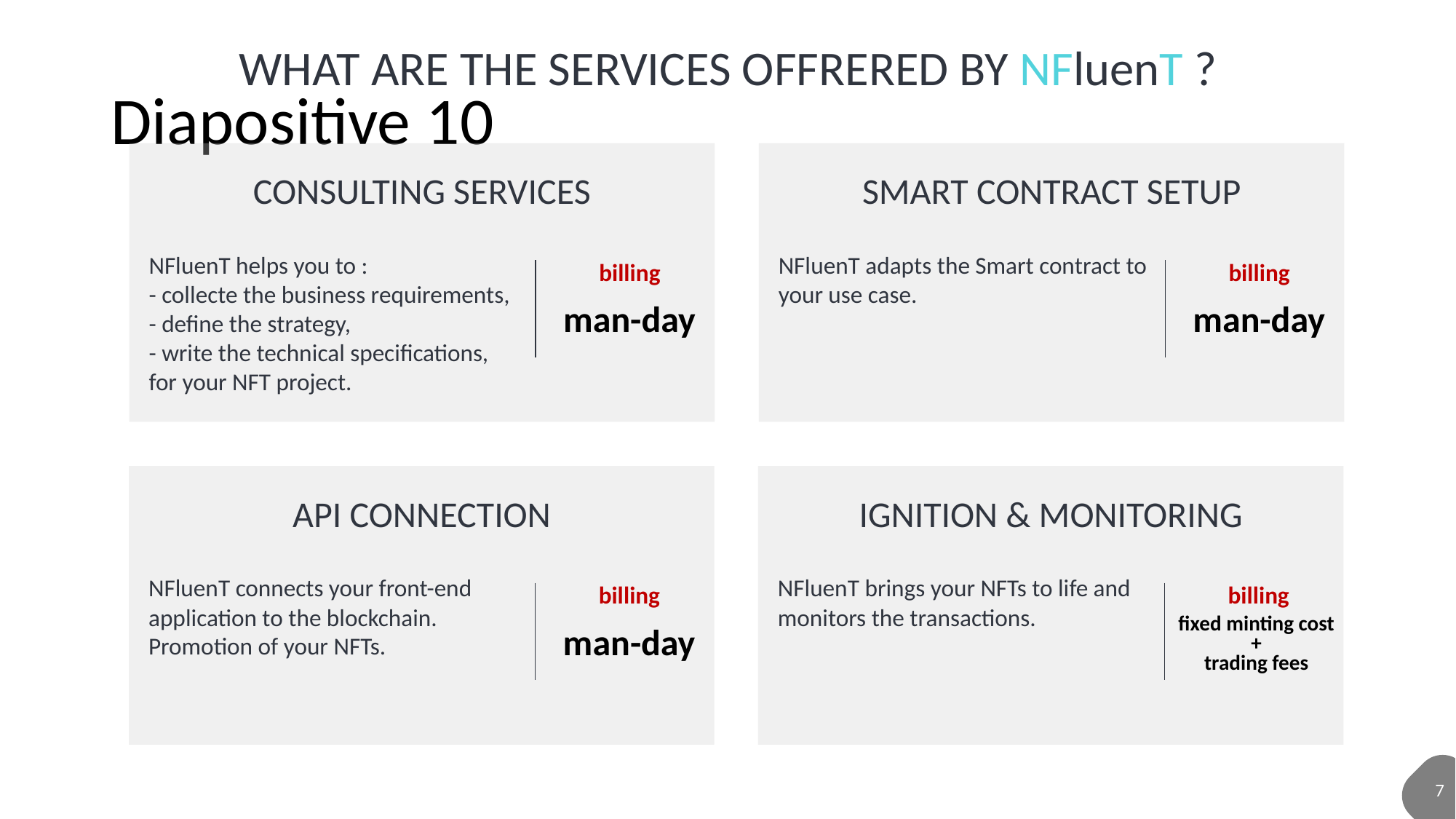

WHAT ARE THE SERVICES OFFRERED BY NFluenT ?
# Diapositive 10

CONSULTING SERVICES
NFluenT helps you to :
- collecte the business requirements,
- define the strategy,
- write the technical specifications,
for your NFT project.
man-day
billing

SMART CONTRACT SETUP
NFluenT adapts the Smart contract to your use case.
man-day
billing

API CONNECTION
NFluenT connects your front-end application to the blockchain.
Promotion of your NFTs.
man-day
billing

IGNITION & MONITORING
NFluenT brings your NFTs to life and monitors the transactions.
fixed minting cost
+
trading fees
billing

7